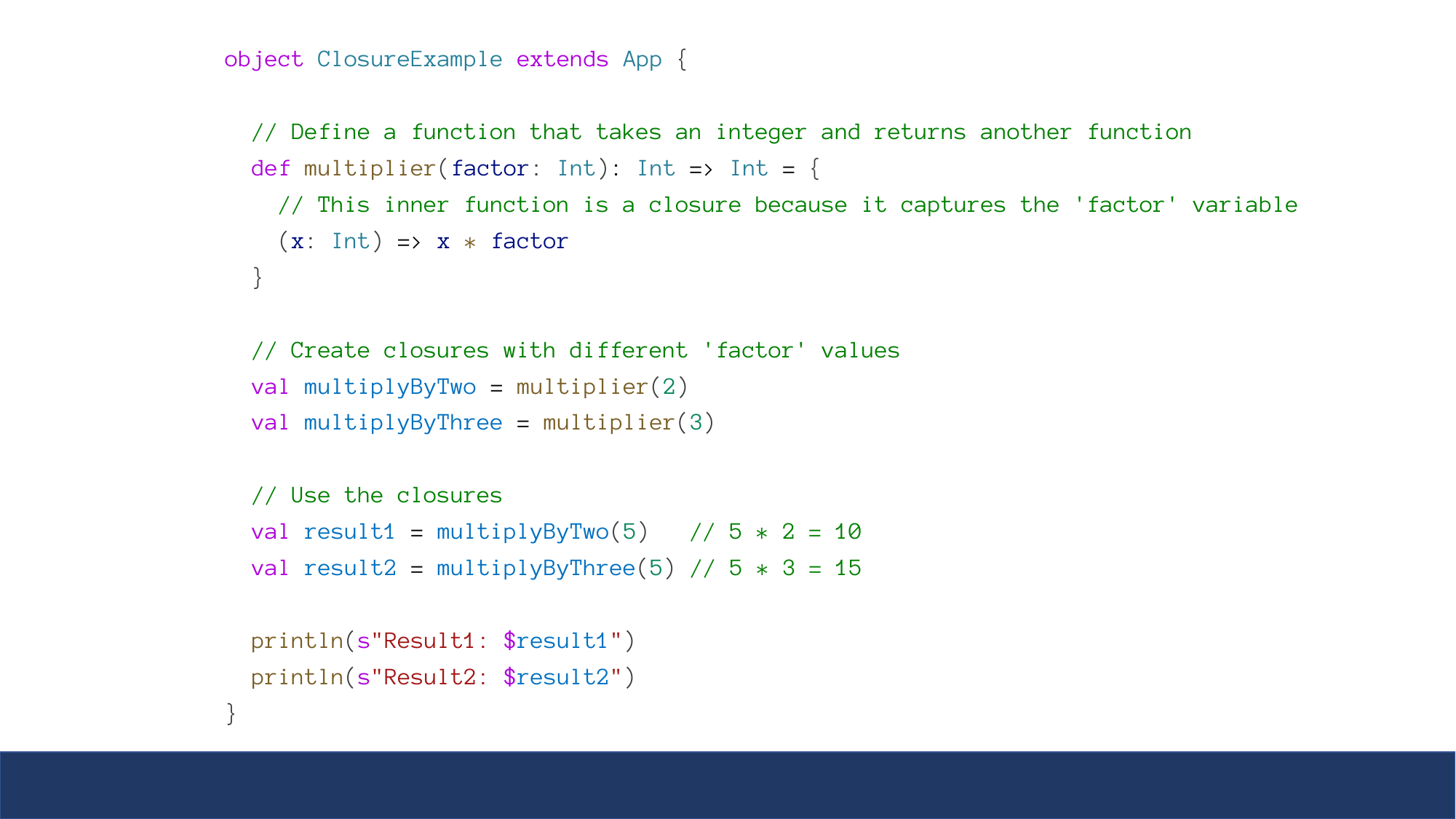

object ClosureExample extends App {

  // Define a function that takes an integer and returns another function
  def multiplier(factor: Int): Int => Int = {
    // This inner function is a closure because it captures the 'factor' variable
    (x: Int) => x * factor
  }
  // Create closures with different 'factor' values
  val multiplyByTwo = multiplier(2)
  val multiplyByThree = multiplier(3)
  // Use the closures
  val result1 = multiplyByTwo(5)   // 5 * 2 = 10
  val result2 = multiplyByThree(5) // 5 * 3 = 15
  println(s"Result1: $result1")
  println(s"Result2: $result2")
}
32